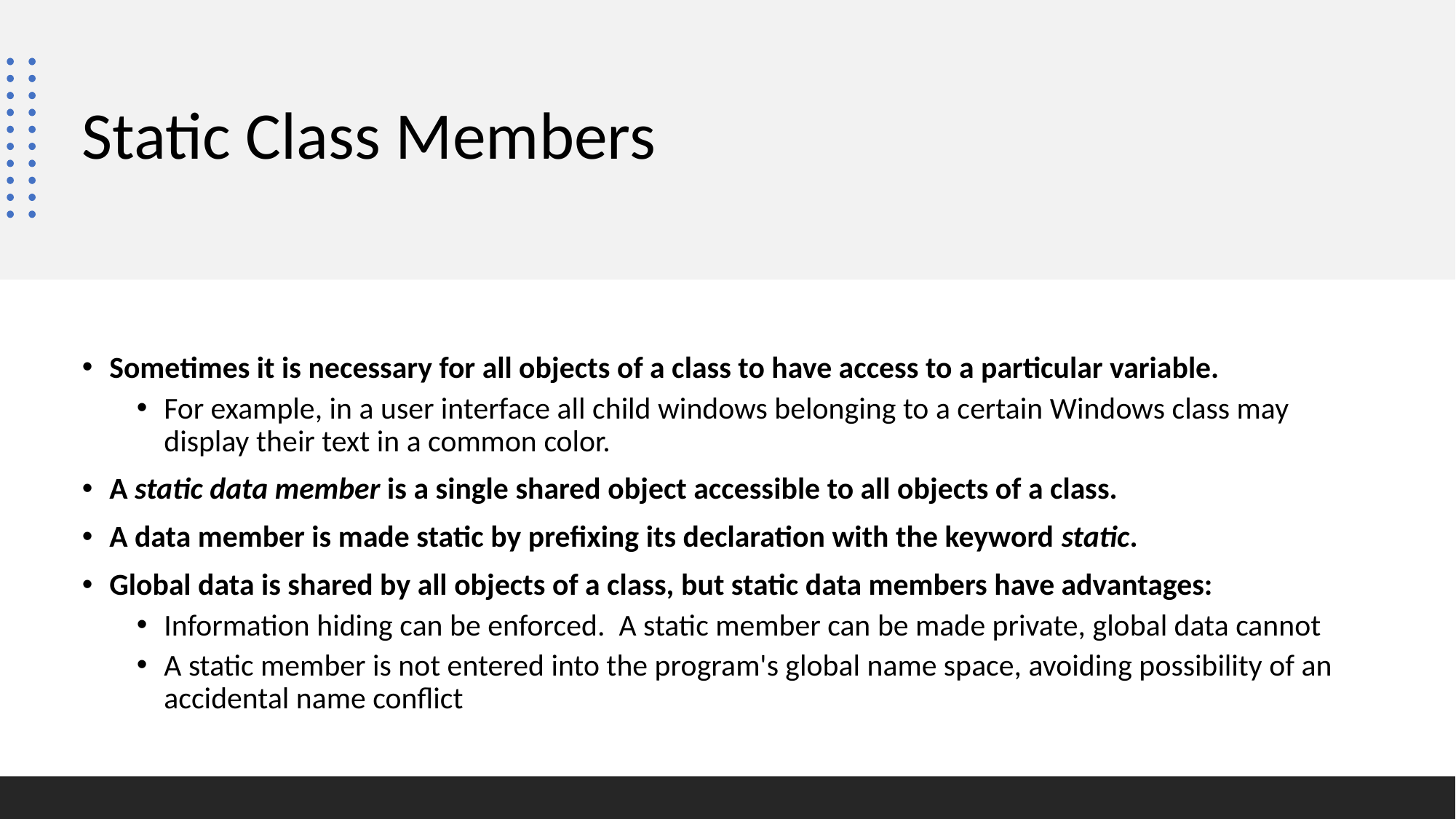

# Static Class Members

Sometimes it is necessary for all objects of a class to have access to a particular variable.
For example, in a user interface all child windows belonging to a certain Windows class may display their text in a common color.
A static data member is a single shared object accessible to all objects of a class.
A data member is made static by prefixing its declaration with the keyword static.
Global data is shared by all objects of a class, but static data members have advantages:
Information hiding can be enforced.  A static member can be made private, global data cannot
A static member is not entered into the program's global name space, avoiding possibility of an accidental name conflict